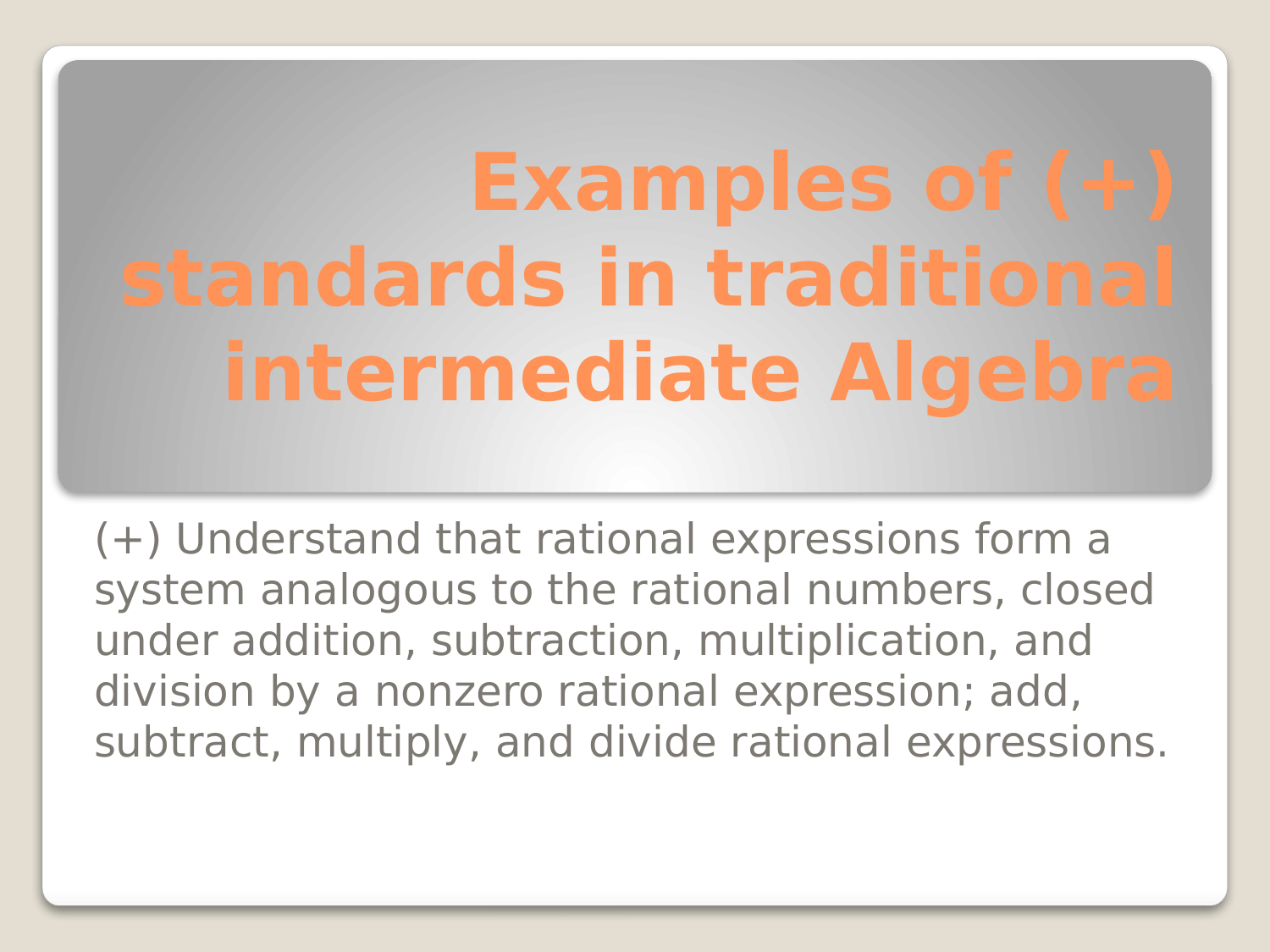

# Examples of (+) standards in traditional intermediate Algebra
(+) Understand that rational expressions form a system analogous to the rational numbers, closed under addition, subtraction, multiplication, and division by a nonzero rational expression; add, subtract, multiply, and divide rational expressions.